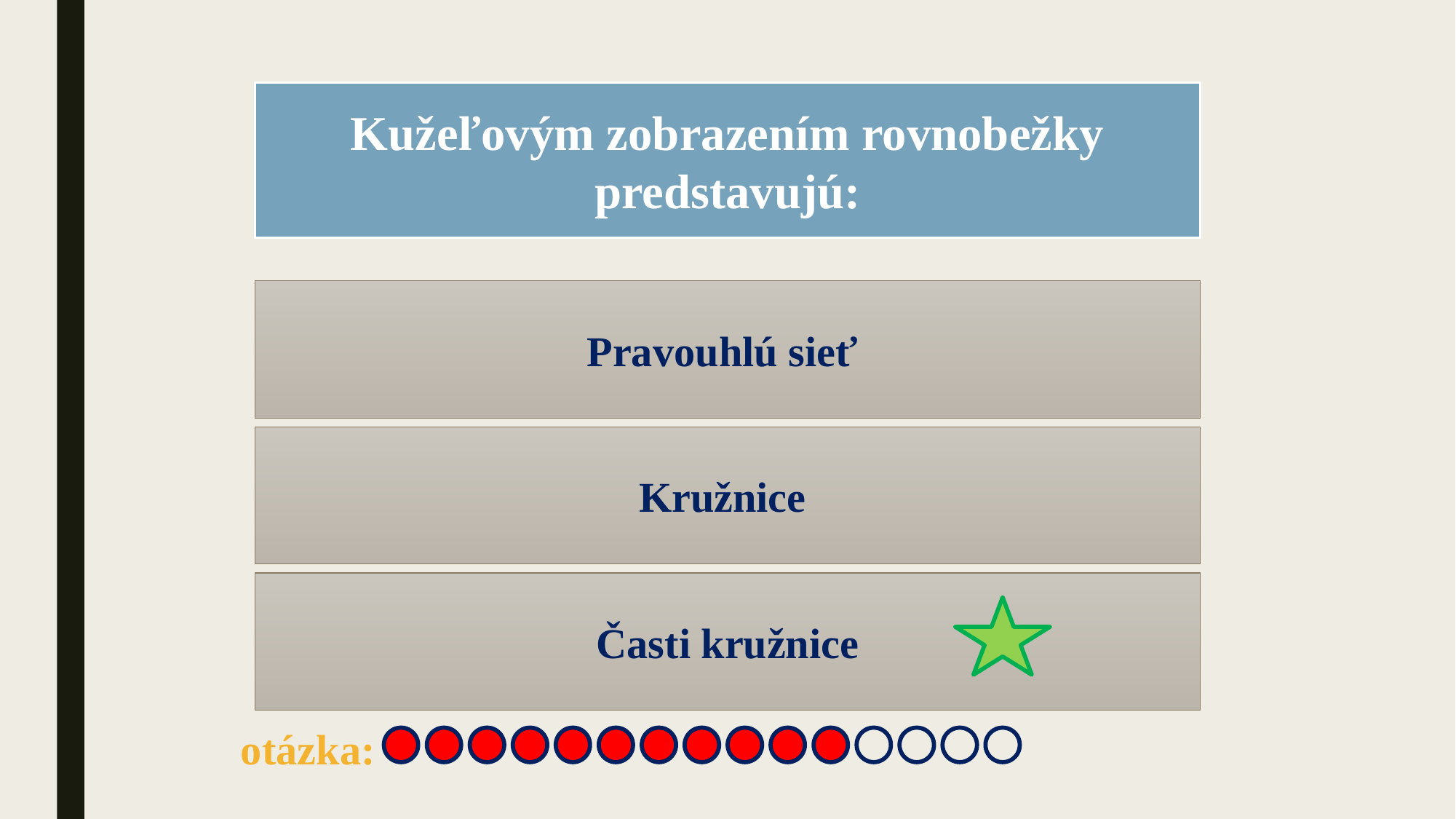

Kužeľovým zobrazením rovnobežky predstavujú:
Pravouhlú sieť
Kružnice
Časti kružnice

otázka: